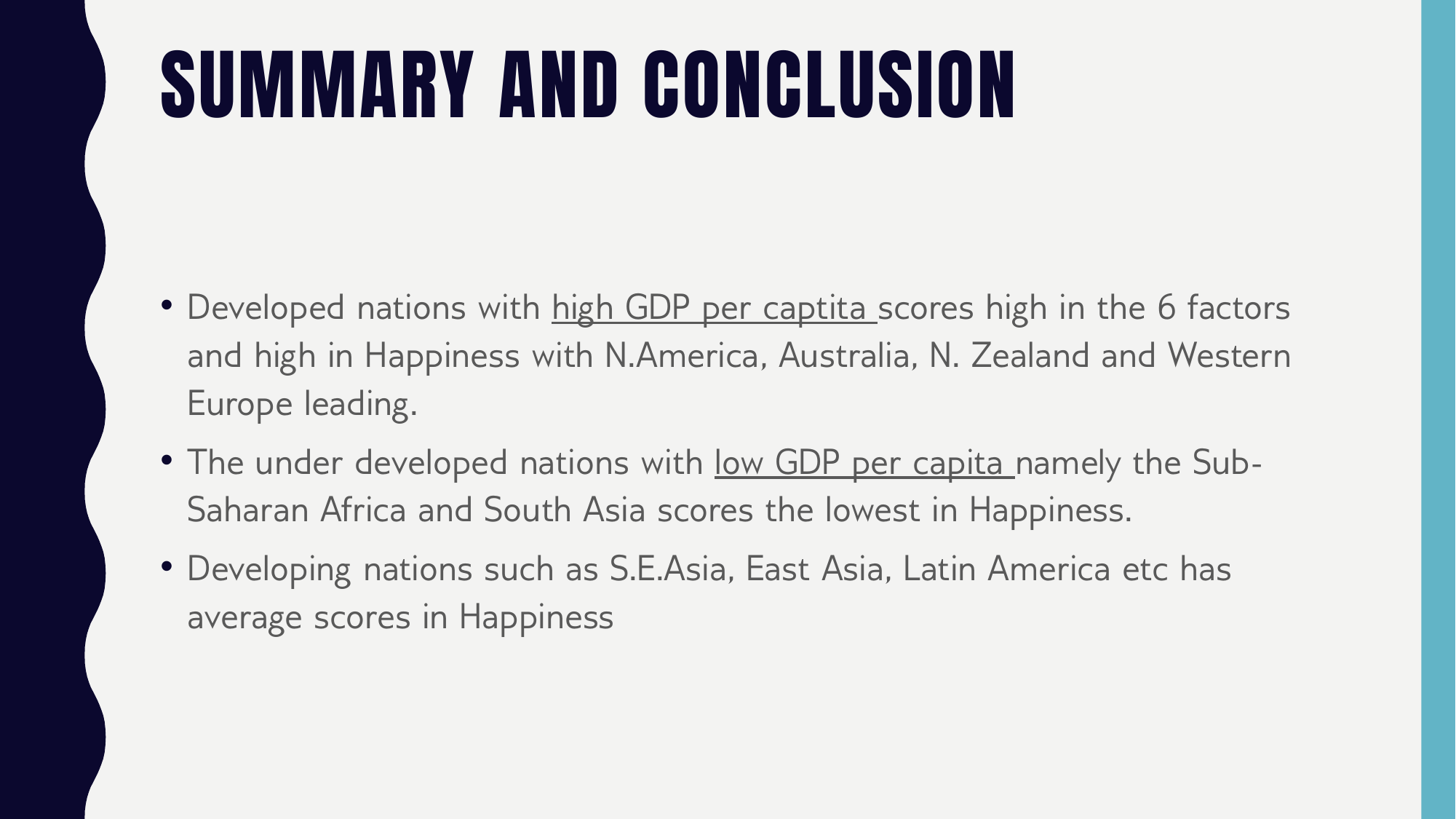

# Summary and conclusion
Developed nations with high GDP per captita scores high in the 6 factors and high in Happiness with N.America, Australia, N. Zealand and Western Europe leading.
The under developed nations with low GDP per capita namely the Sub-Saharan Africa and South Asia scores the lowest in Happiness.
Developing nations such as S.E.Asia, East Asia, Latin America etc has average scores in Happiness